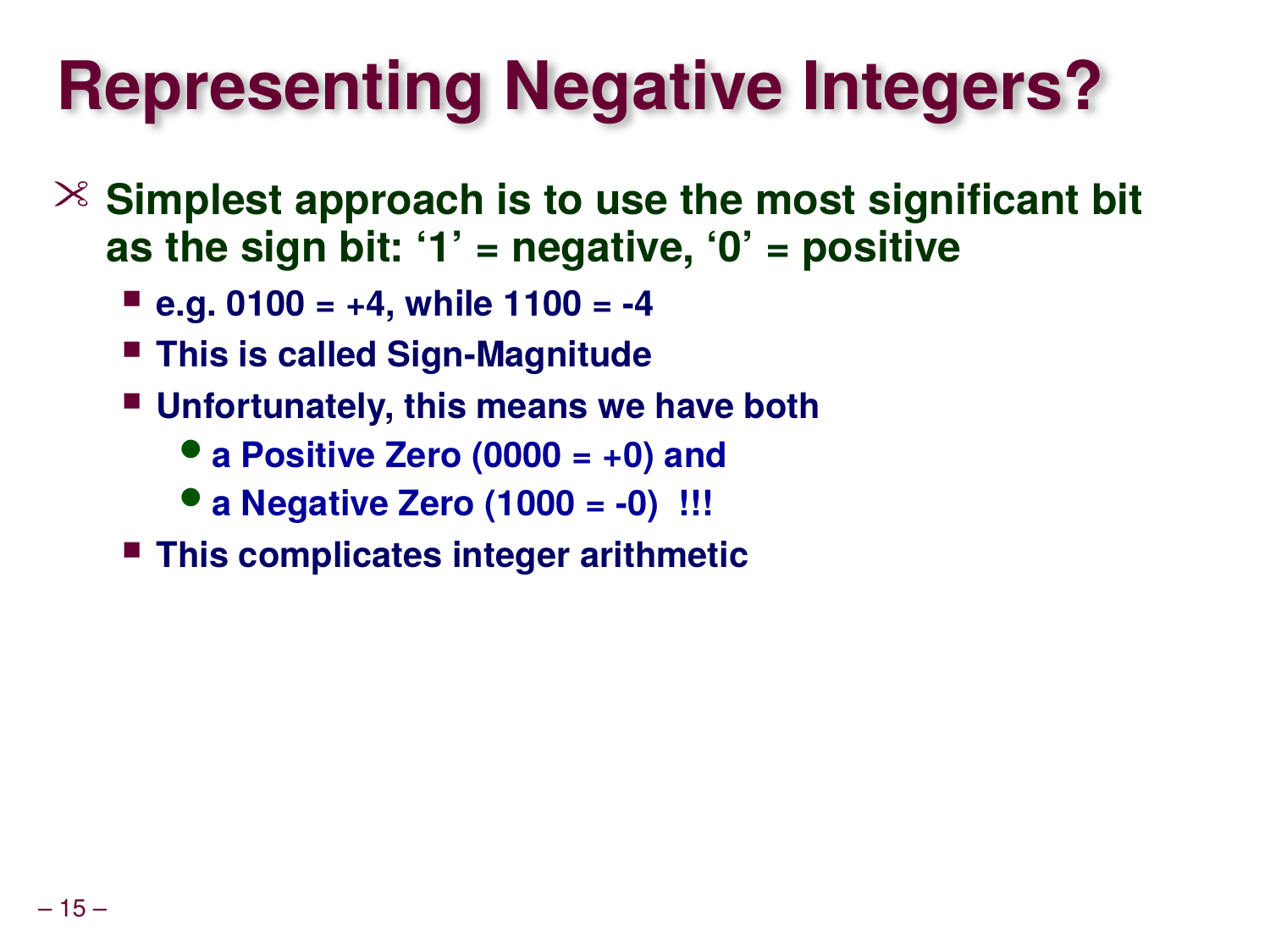

# Representing Negative Integers?
Simplest approach is to use the most significant bit as the sign bit: ‘1’ = negative, ‘0’ = positive
e.g. 0100 = +4, while 1100 = -4
This is called Sign-Magnitude
Unfortunately, this means we have both
a Positive Zero (0000 = +0) and
a Negative Zero (1000 = -0)  !!!
This complicates integer arithmetic